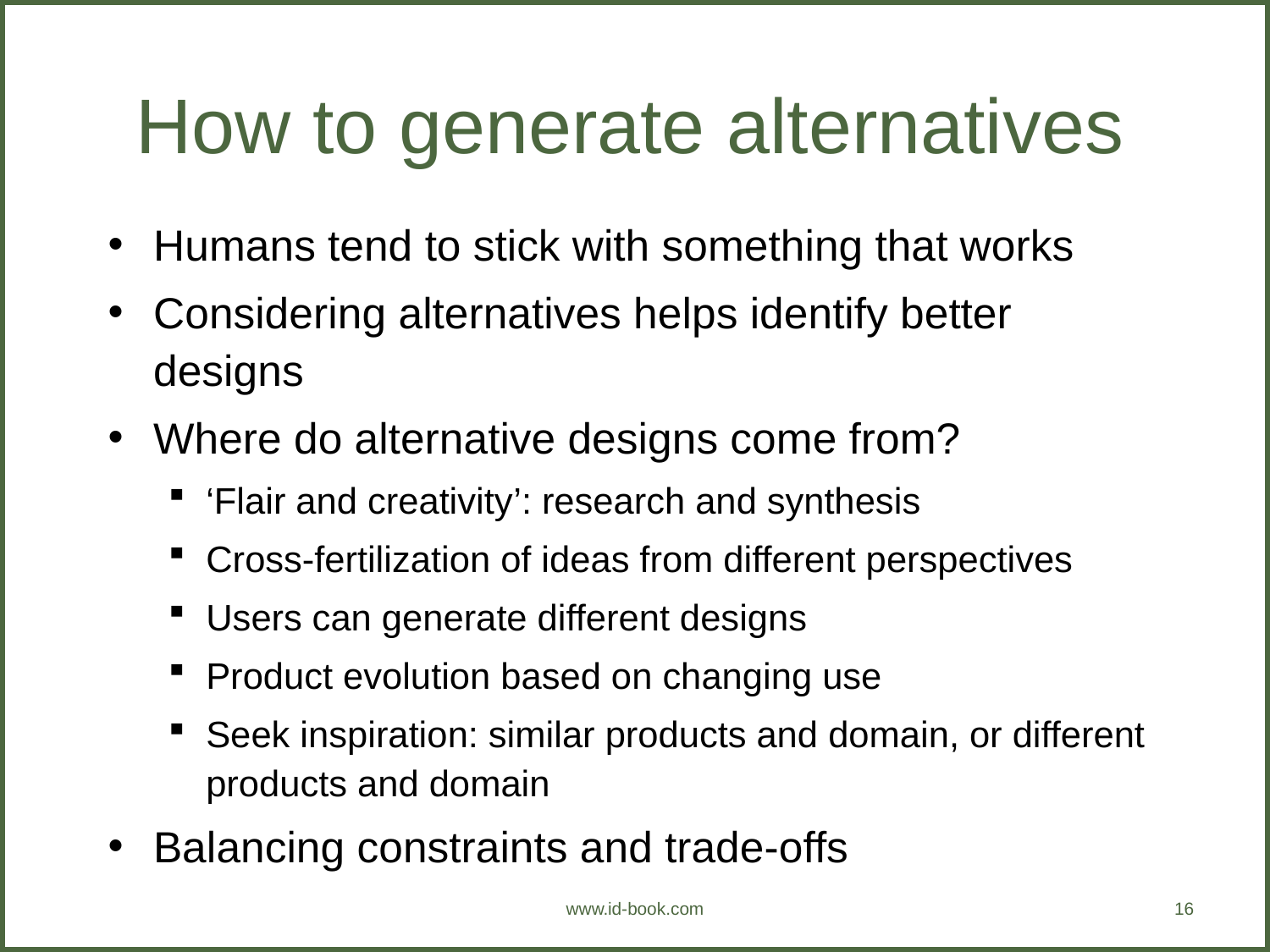

# How to generate alternatives
Humans tend to stick with something that works
Considering alternatives helps identify better designs
Where do alternative designs come from?
‘Flair and creativity’: research and synthesis
Cross-fertilization of ideas from different perspectives
Users can generate different designs
Product evolution based on changing use
Seek inspiration: similar products and domain, or different products and domain
Balancing constraints and trade-offs
www.id-book.com
16